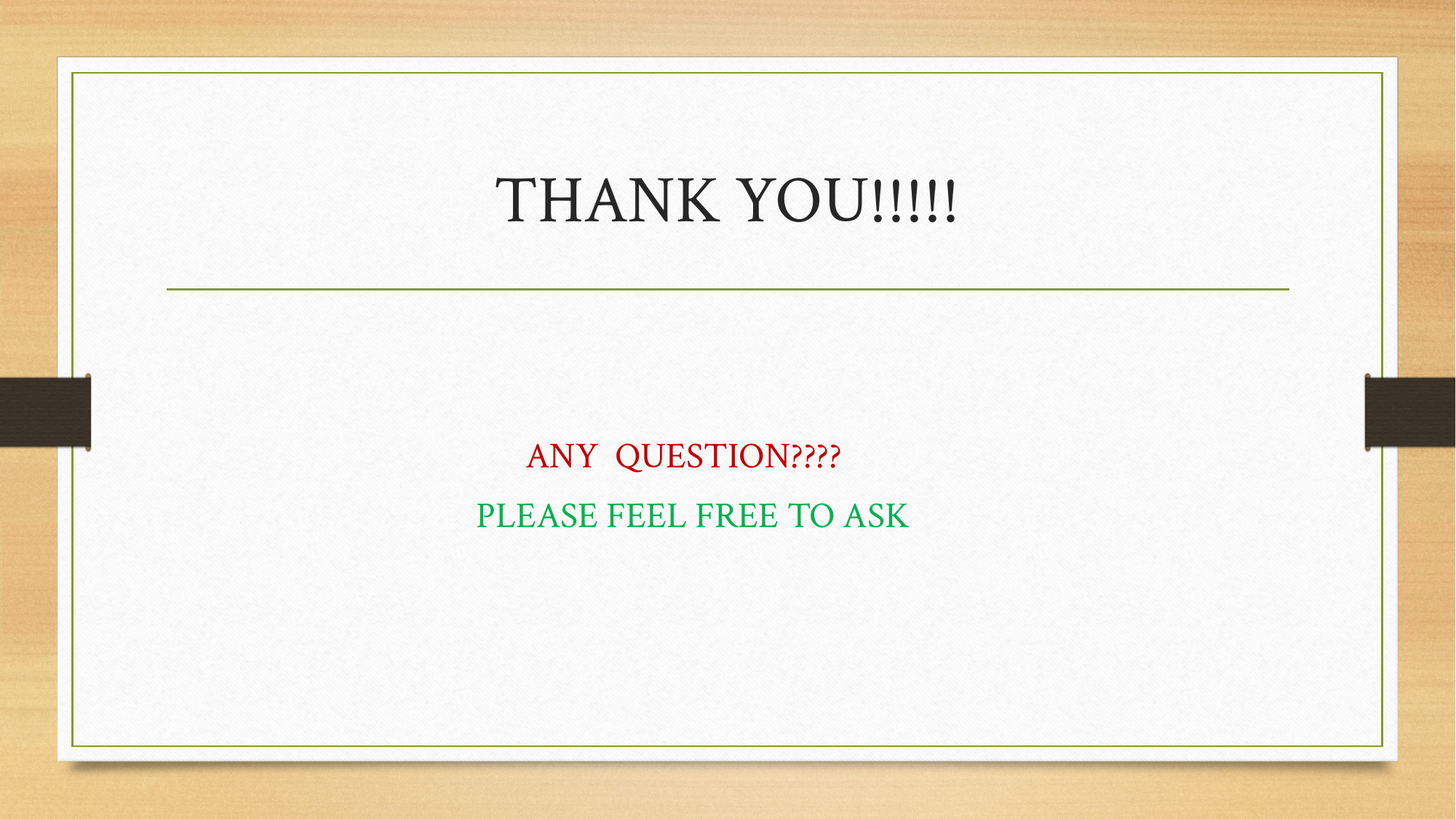

# THANK YOU!!!!!

                                            ANY  QUESTION????
                                      PLEASE FEEL FREE TO ASK